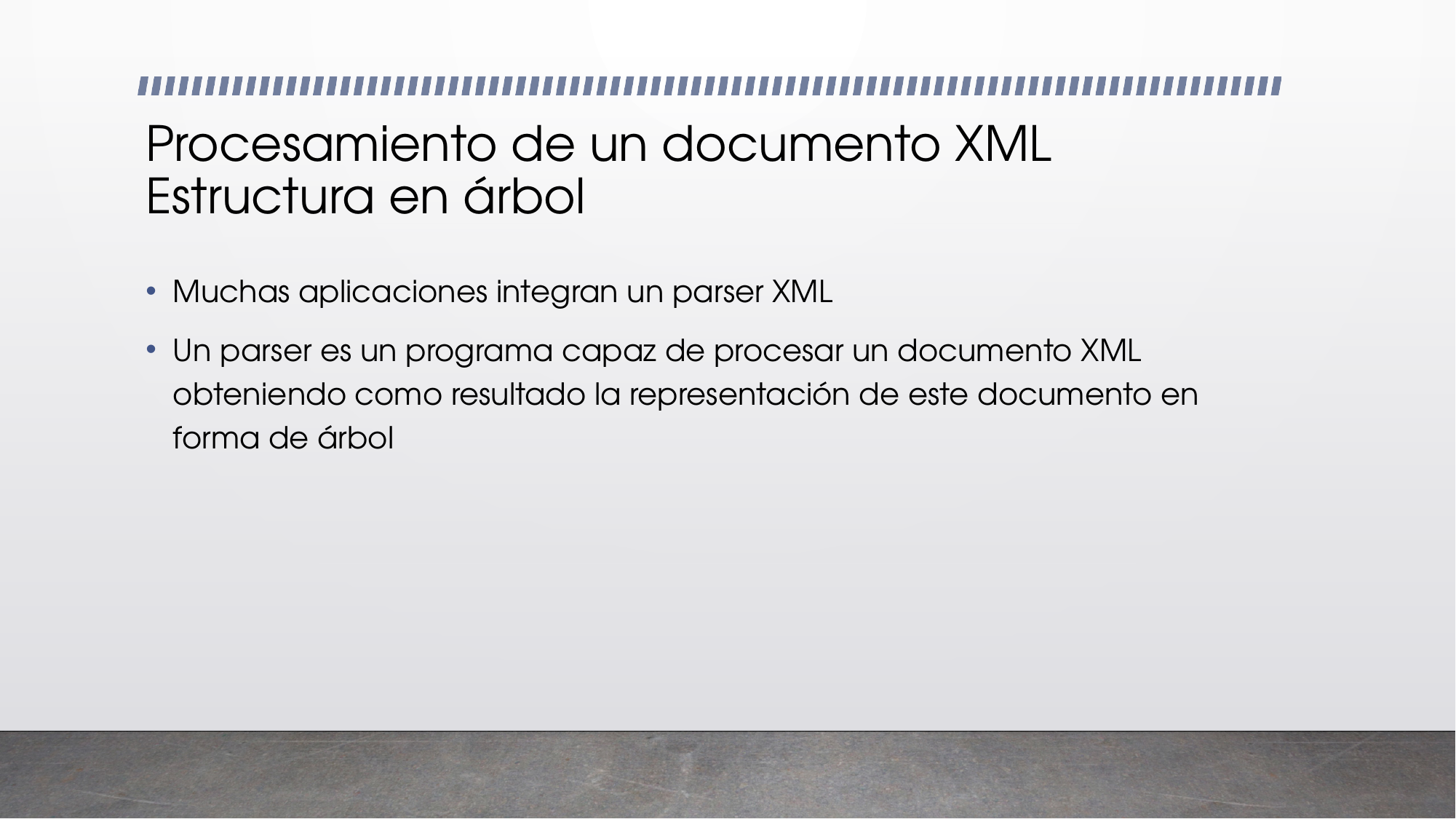

# Procesamiento de un documento XML Estructura en árbol
Muchas aplicaciones integran un parser XML
Un parser es un programa capaz de procesar un documento XML obteniendo como resultado la representación de este documento en forma de árbol